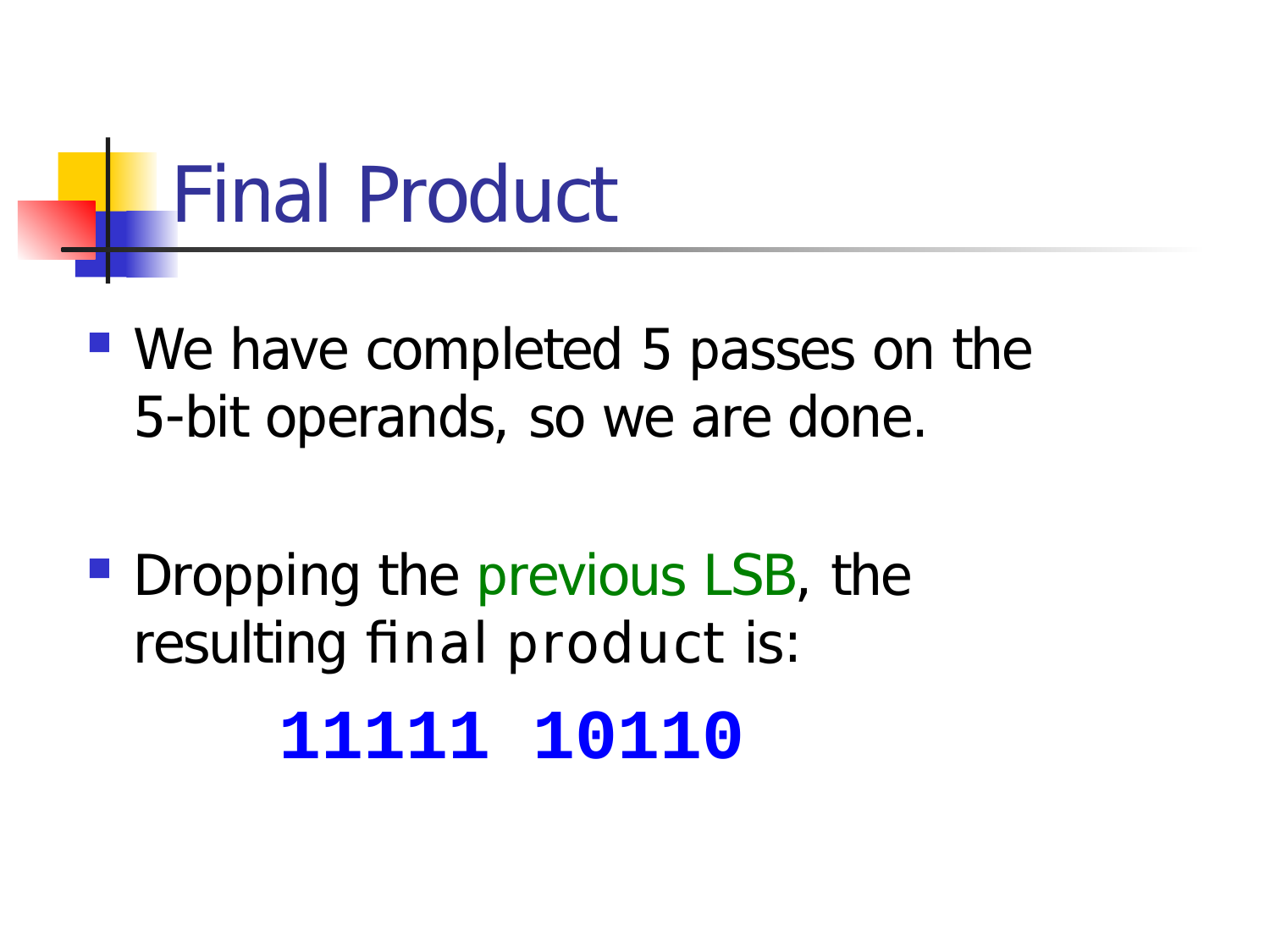

# Final Product
We have completed 5 passes on the 5-bit operands, so we are done.

Dropping the previous LSB, the resulting final product is:
		 11111 10110